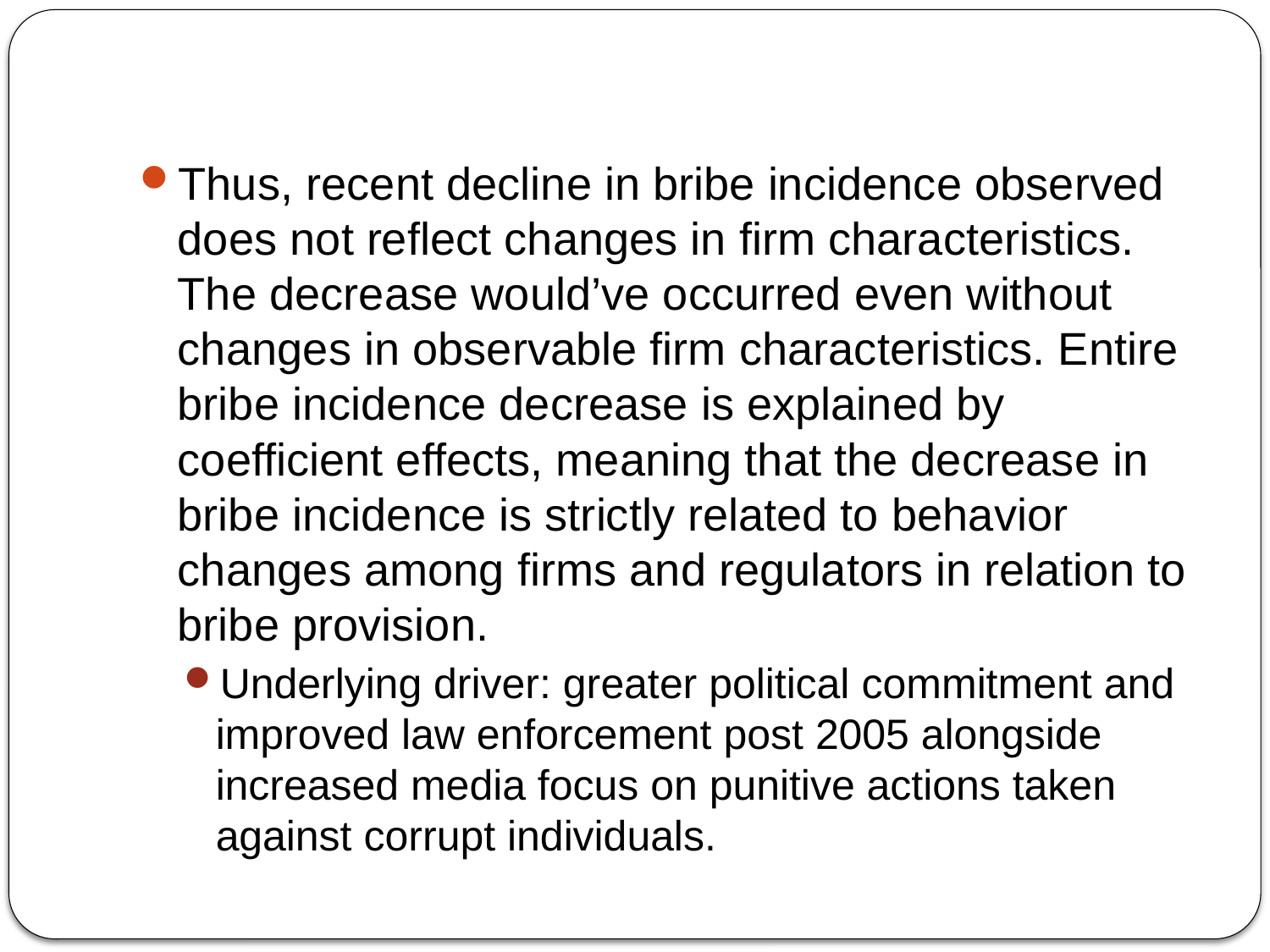

#
Thus, recent decline in bribe incidence observed does not reflect changes in firm characteristics. The decrease would’ve occurred even without changes in observable firm characteristics. Entire bribe incidence decrease is explained by coefficient effects, meaning that the decrease in bribe incidence is strictly related to behavior changes among firms and regulators in relation to bribe provision.
Underlying driver: greater political commitment and improved law enforcement post 2005 alongside increased media focus on punitive actions taken against corrupt individuals.